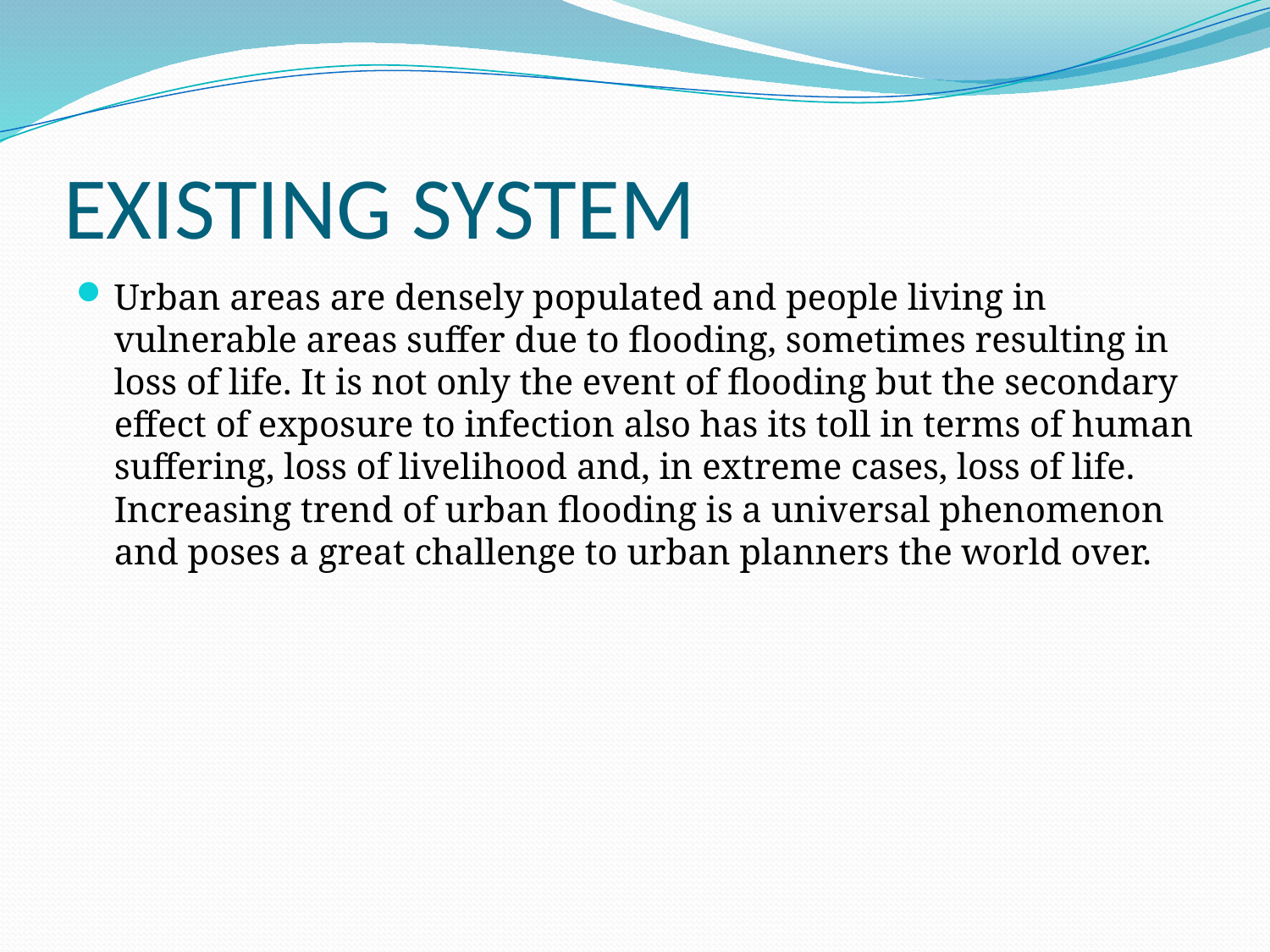

# EXISTING SYSTEM
Urban areas are densely populated and people living in vulnerable areas suffer due to flooding, sometimes resulting in loss of life. It is not only the event of flooding but the secondary effect of exposure to infection also has its toll in terms of human suffering, loss of livelihood and, in extreme cases, loss of life. Increasing trend of urban flooding is a universal phenomenon and poses a great challenge to urban planners the world over.